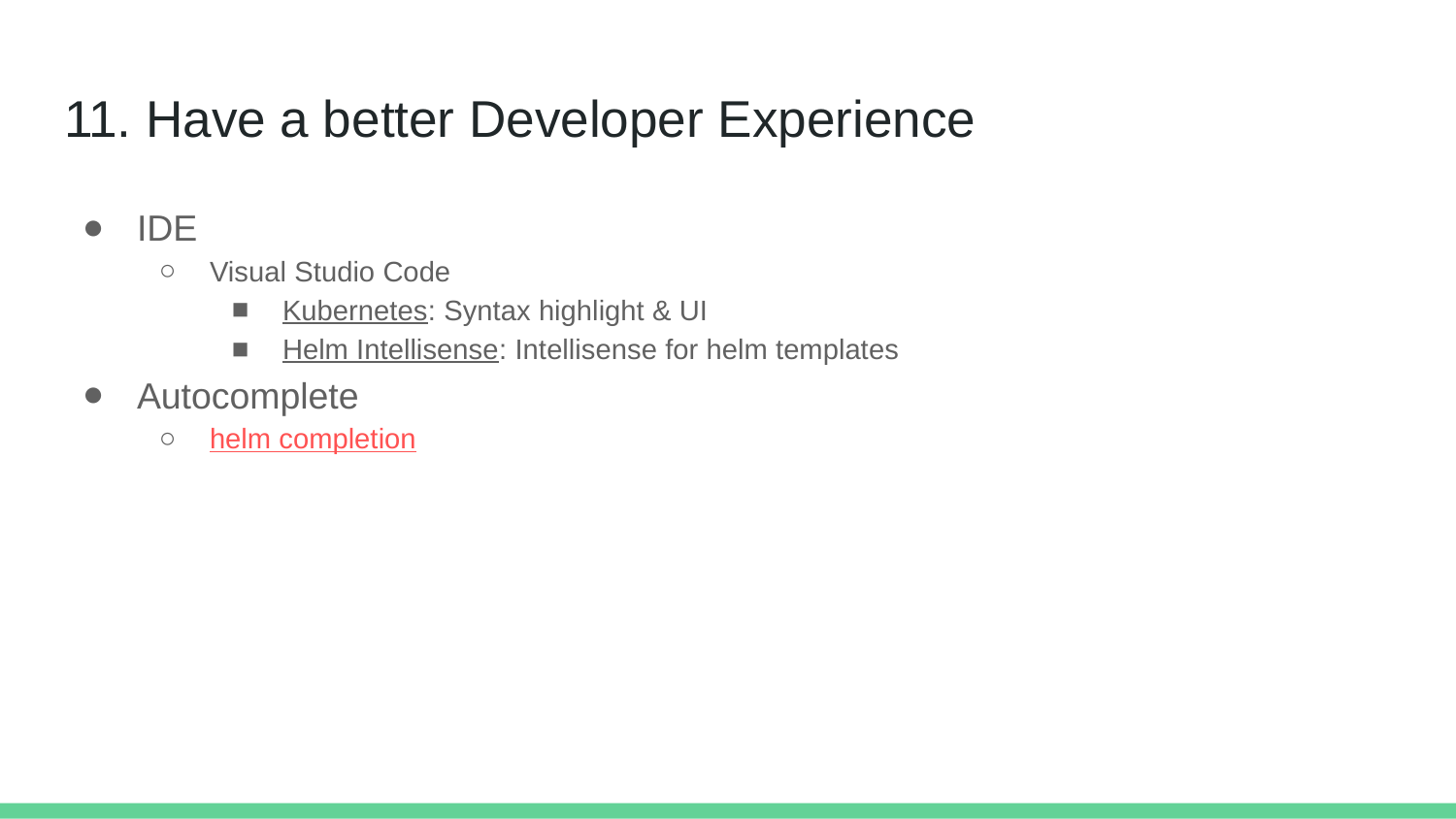

# 11. Have a better Developer Experience
IDE
Visual Studio Code
Kubernetes: Syntax highlight & UI
Helm Intellisense: Intellisense for helm templates
Autocomplete
helm completion